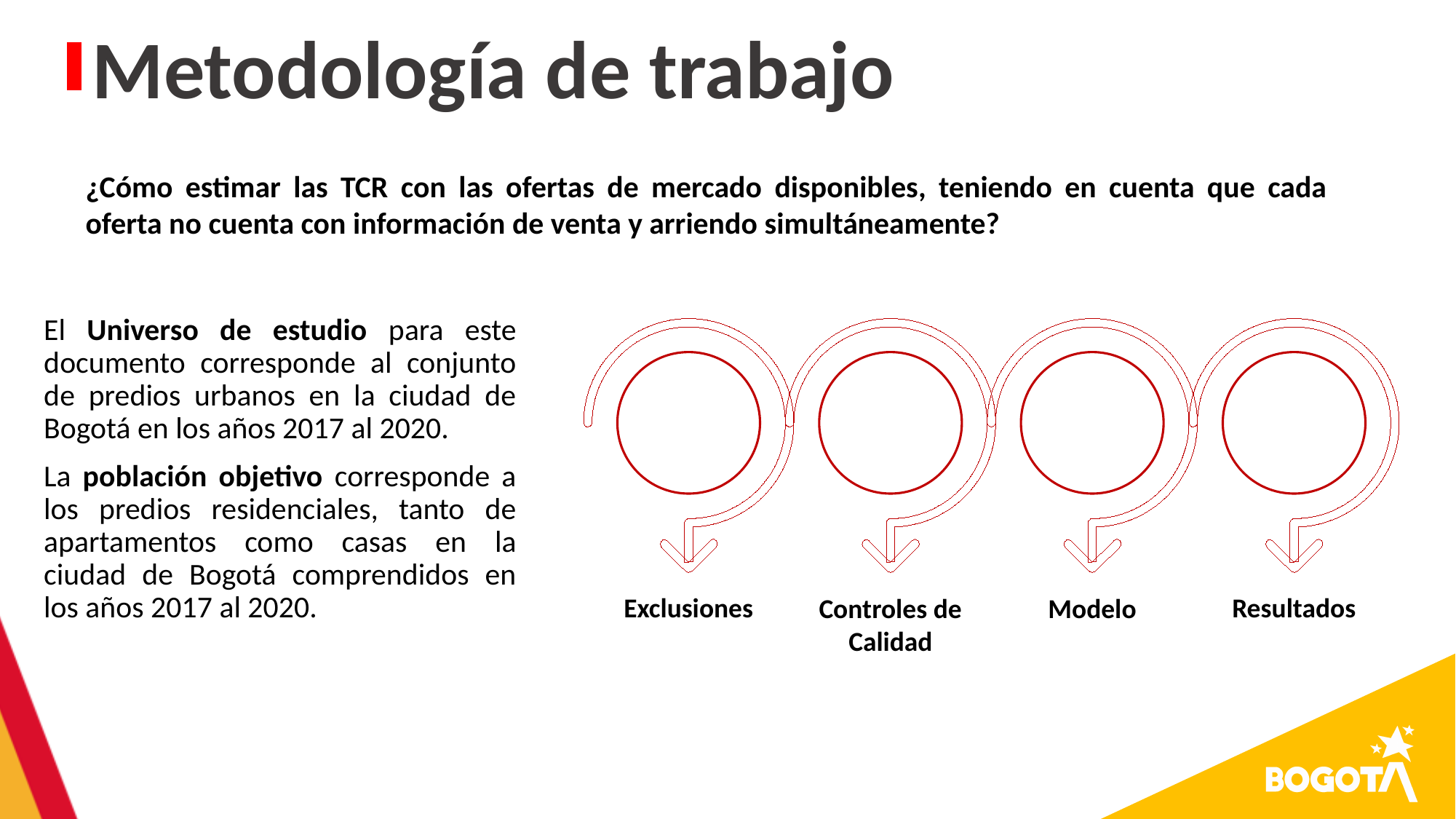

Metodología de trabajo

¿Cómo estimar las TCR con las ofertas de mercado disponibles, teniendo en cuenta que cada oferta no cuenta con información de venta y arriendo simultáneamente?
El Universo de estudio para este documento corresponde al conjunto de predios urbanos en la ciudad de Bogotá en los años 2017 al 2020.
La población objetivo corresponde a los predios residenciales, tanto de apartamentos como casas en la ciudad de Bogotá comprendidos en los años 2017 al 2020.

Exclusiones
Resultados
Controles de Calidad
Modelo